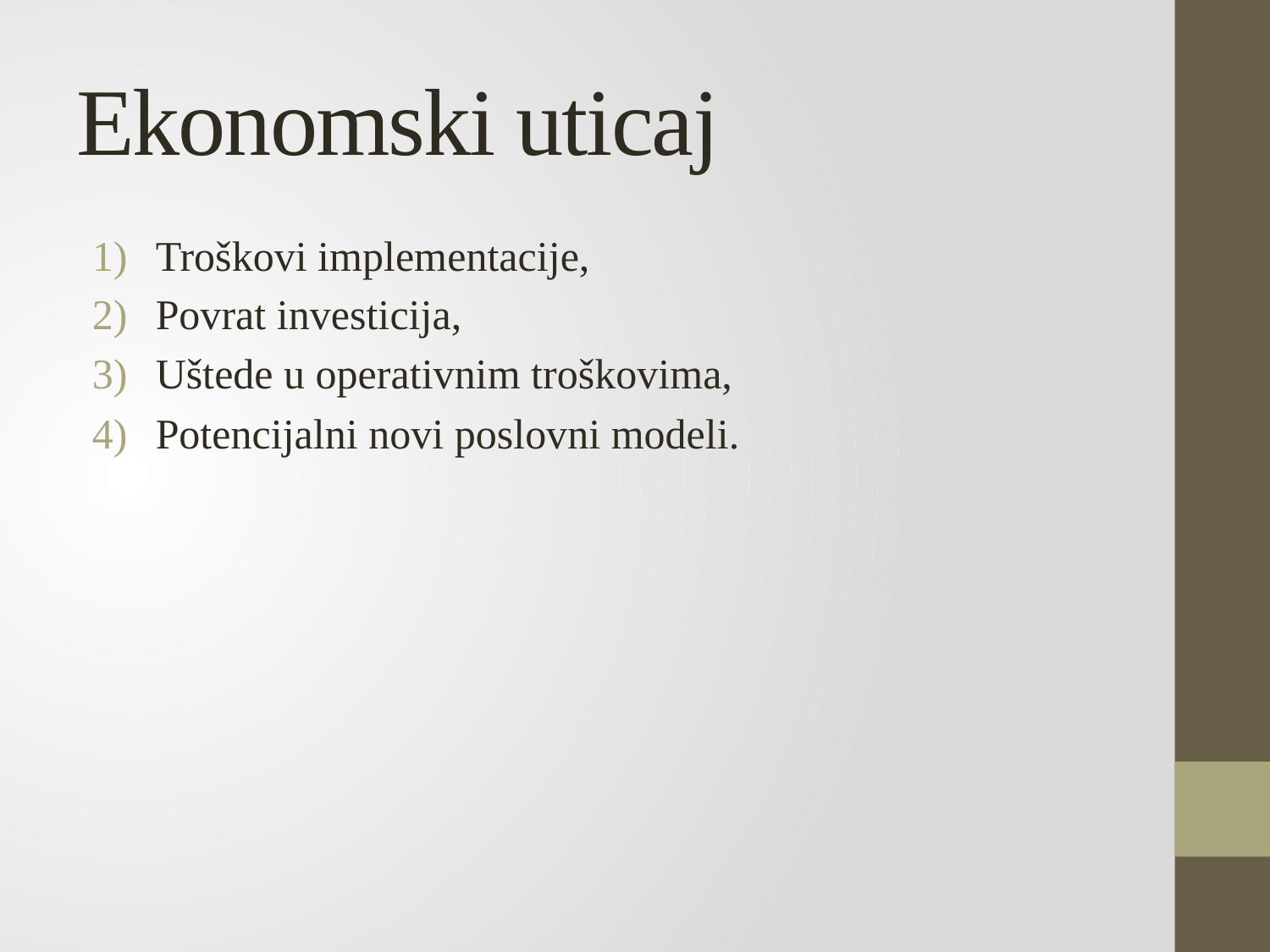

# Ekonomski uticaj
Troškovi implementacije,
Povrat investicija,
Uštede u operativnim troškovima,
Potencijalni novi poslovni modeli.